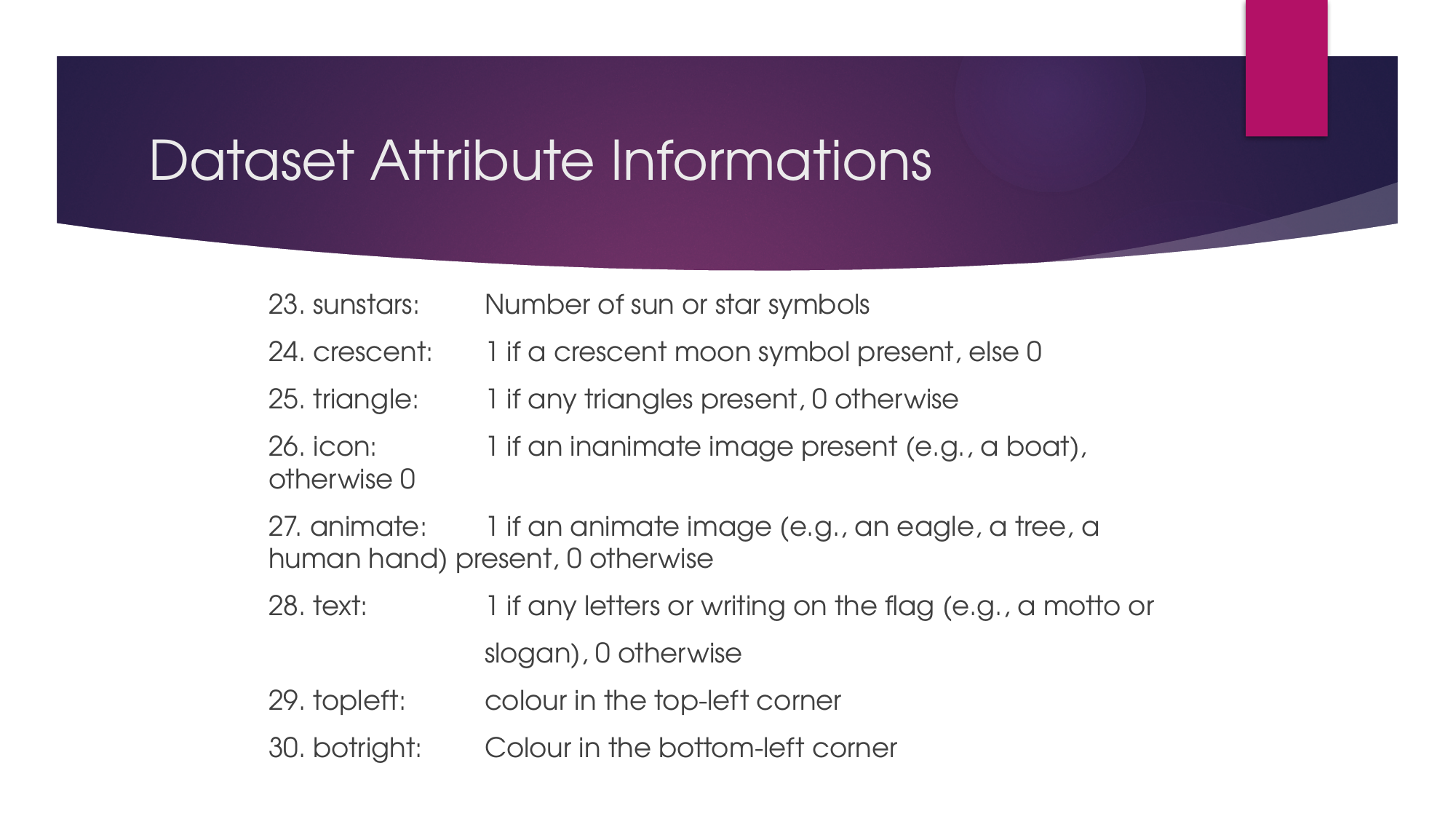

# Dataset Attribute Informations
23. sunstars: 		Number of sun or star symbols
24. crescent: 	1 if a crescent moon symbol present, else 0
25. triangle: 		1 if any triangles present, 0 otherwise
26. icon:    		1 if an inanimate image present (e.g., a boat), 					otherwise 0
27. animate:  	1 if an animate image (e.g., an eagle, a tree, a 					human hand) present, 0 otherwise
28. text:     		1 if any letters or writing on the flag (e.g., a motto or
               		slogan), 0 otherwise
29. topleft:  		colour in the top-left corner
30. botright:		Colour in the bottom-left corner